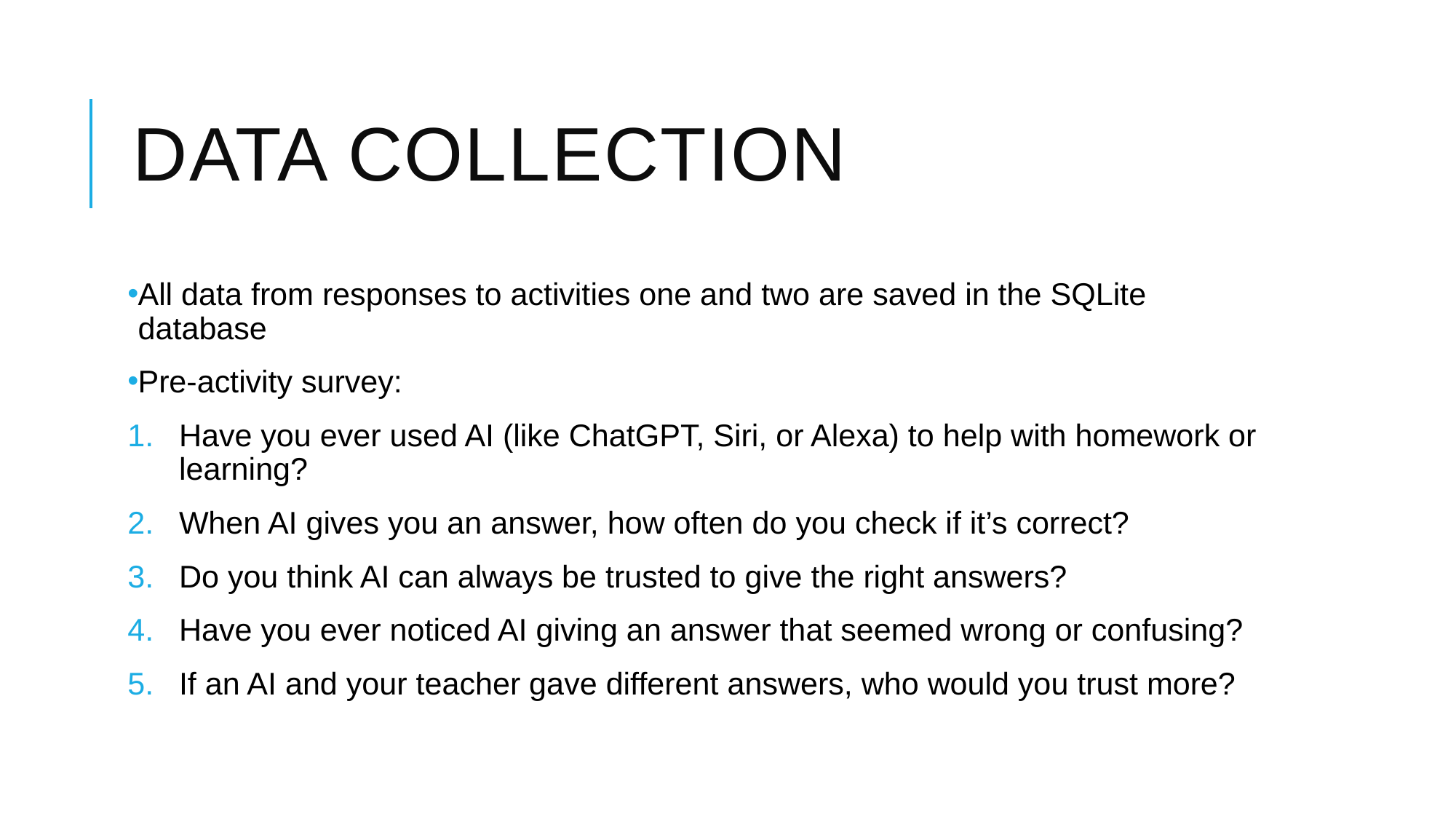

# Data Collection
All data from responses to activities one and two are saved in the SQLite database
Pre-activity survey:
Have you ever used AI (like ChatGPT, Siri, or Alexa) to help with homework or learning?
When AI gives you an answer, how often do you check if it’s correct?
Do you think AI can always be trusted to give the right answers?
Have you ever noticed AI giving an answer that seemed wrong or confusing?
If an AI and your teacher gave different answers, who would you trust more?